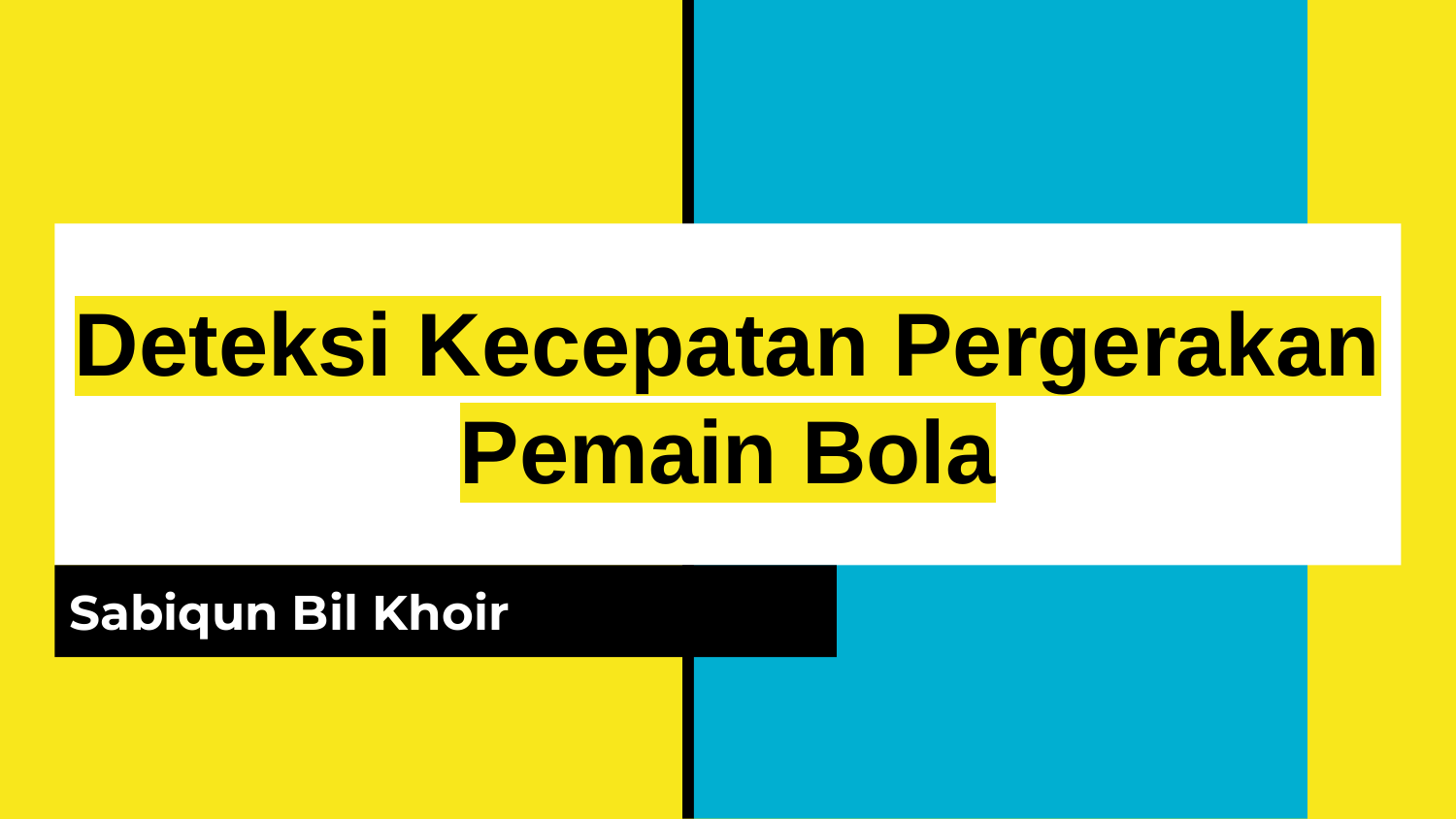

# Deteksi Kecepatan Pergerakan Pemain Bola
Sabiqun Bil Khoir